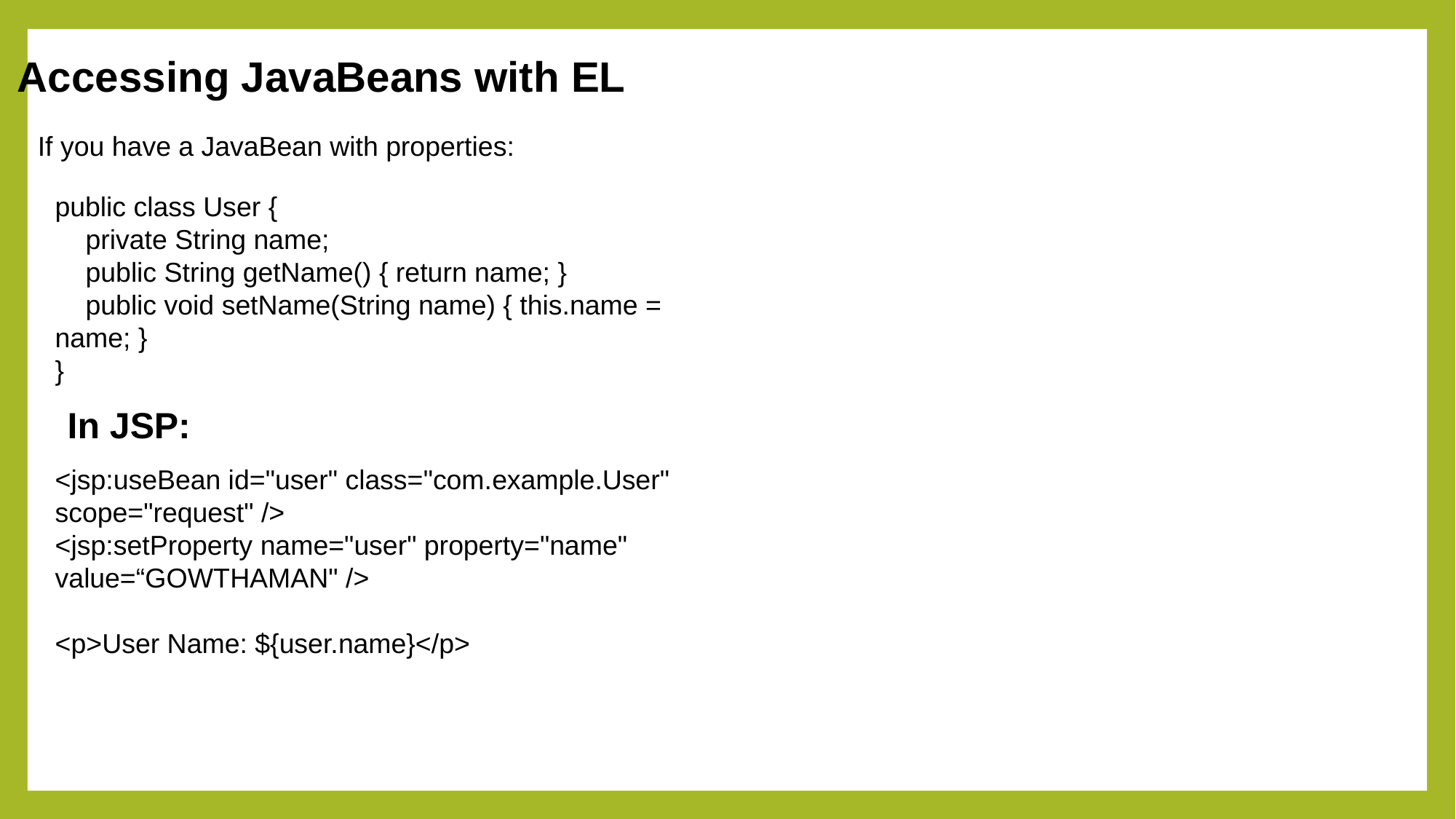

Accessing JavaBeans with EL
If you have a JavaBean with properties:
public class User {
    private String name;
    public String getName() { return name; }
    public void setName(String name) { this.name = name; }
}
In JSP:
<jsp:useBean id="user" class="com.example.User" scope="request" />
<jsp:setProperty name="user" property="name" value=“GOWTHAMAN" />

<p>User Name: ${user.name}</p>